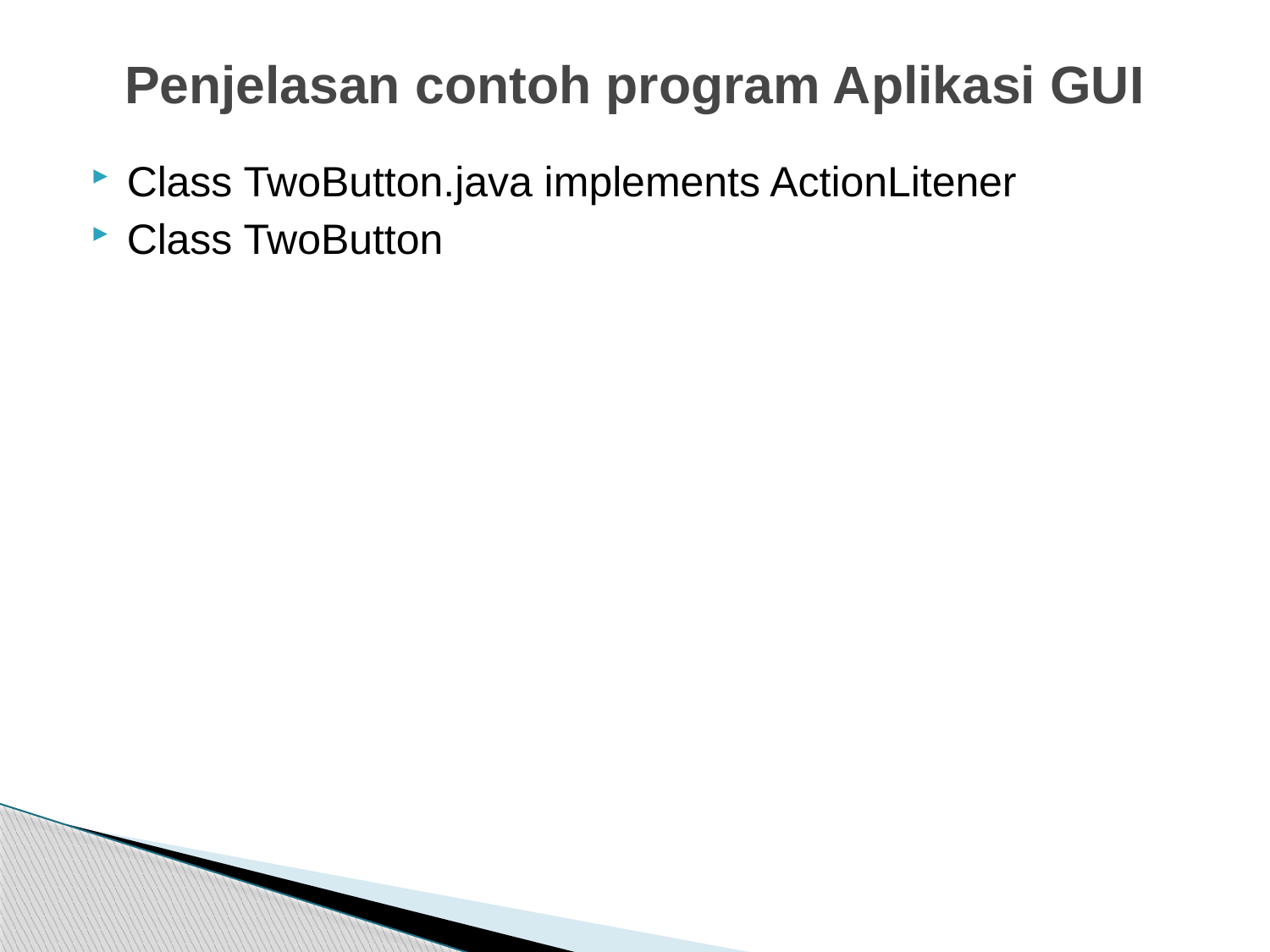

# Penjelasan contoh program Aplikasi GUI
Class TwoButton.java implements ActionLitener
Class TwoButton